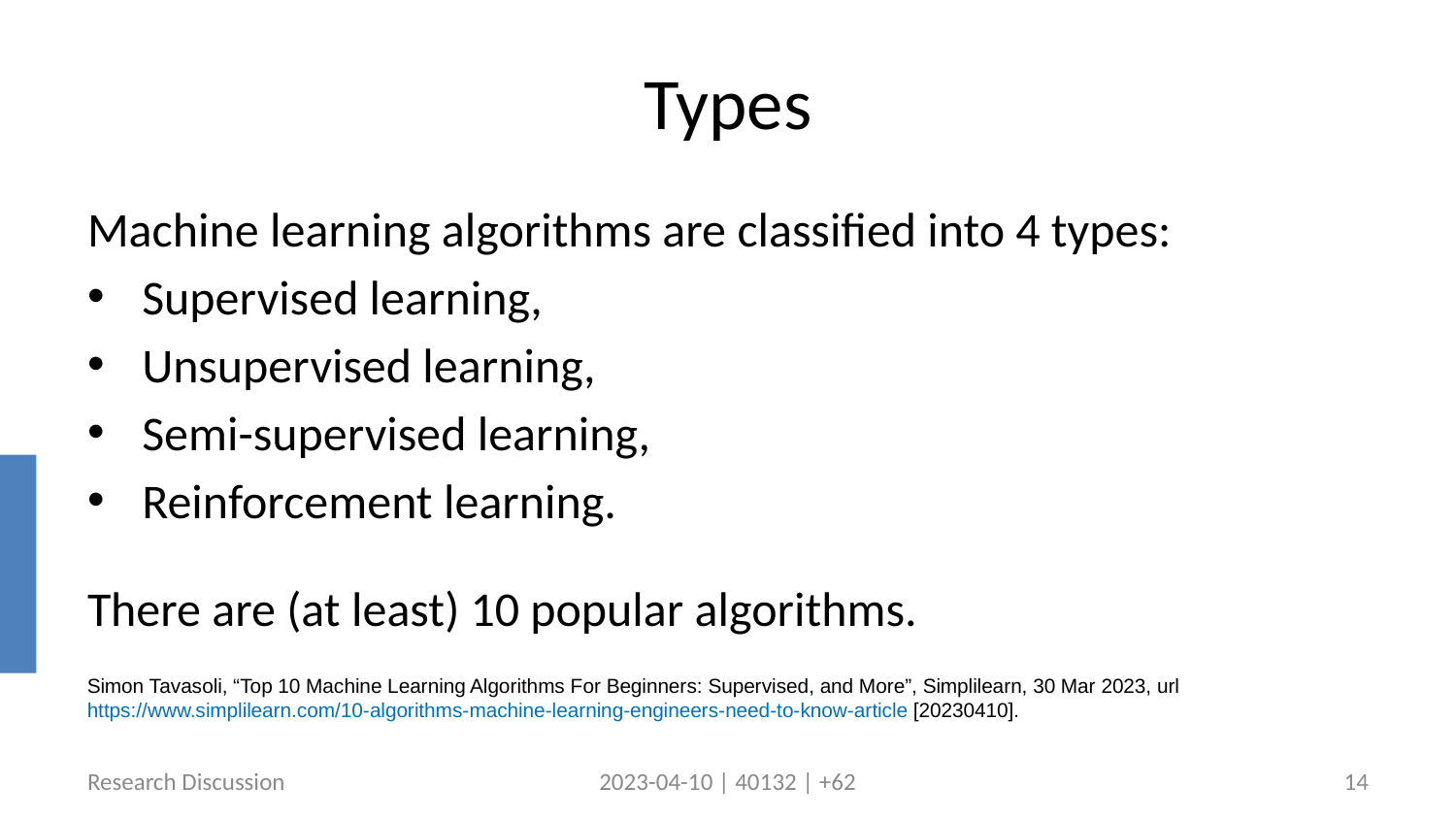

# Types
Machine learning algorithms are classified into 4 types:
Supervised learning,
Unsupervised learning,
Semi-supervised learning,
Reinforcement learning.

There are (at least) 10 popular algorithms.
Simon Tavasoli, “Top 10 Machine Learning Algorithms For Beginners: Supervised, and More”, Simplilearn, 30 Mar 2023, url https://www.simplilearn.com/10-algorithms-machine-learning-engineers-need-to-know-article [20230410].
Research Discussion
2023-04-10 | 40132 | +62
14